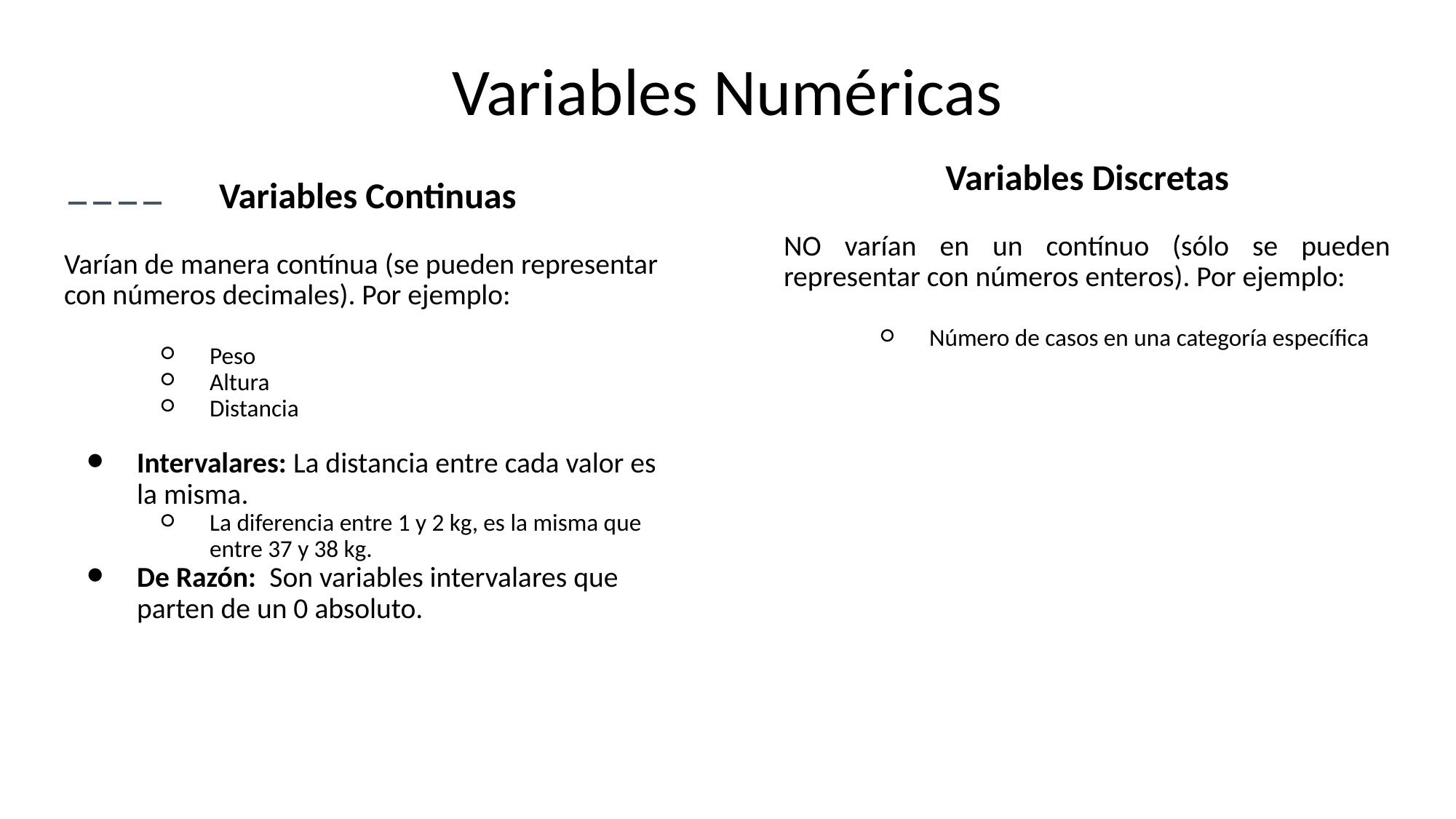

# Variables Numéricas
Variables Discretas
NO varían en un contínuo (sólo se pueden representar con números enteros). Por ejemplo:
Número de casos en una categoría específica

Variables Continuas
Varían de manera contínua (se pueden representar con números decimales). Por ejemplo:
Peso
Altura
Distancia
Intervalares: La distancia entre cada valor es la misma.
La diferencia entre 1 y 2 kg, es la misma que entre 37 y 38 kg.
De Razón:  Son variables intervalares que parten de un 0 absoluto.